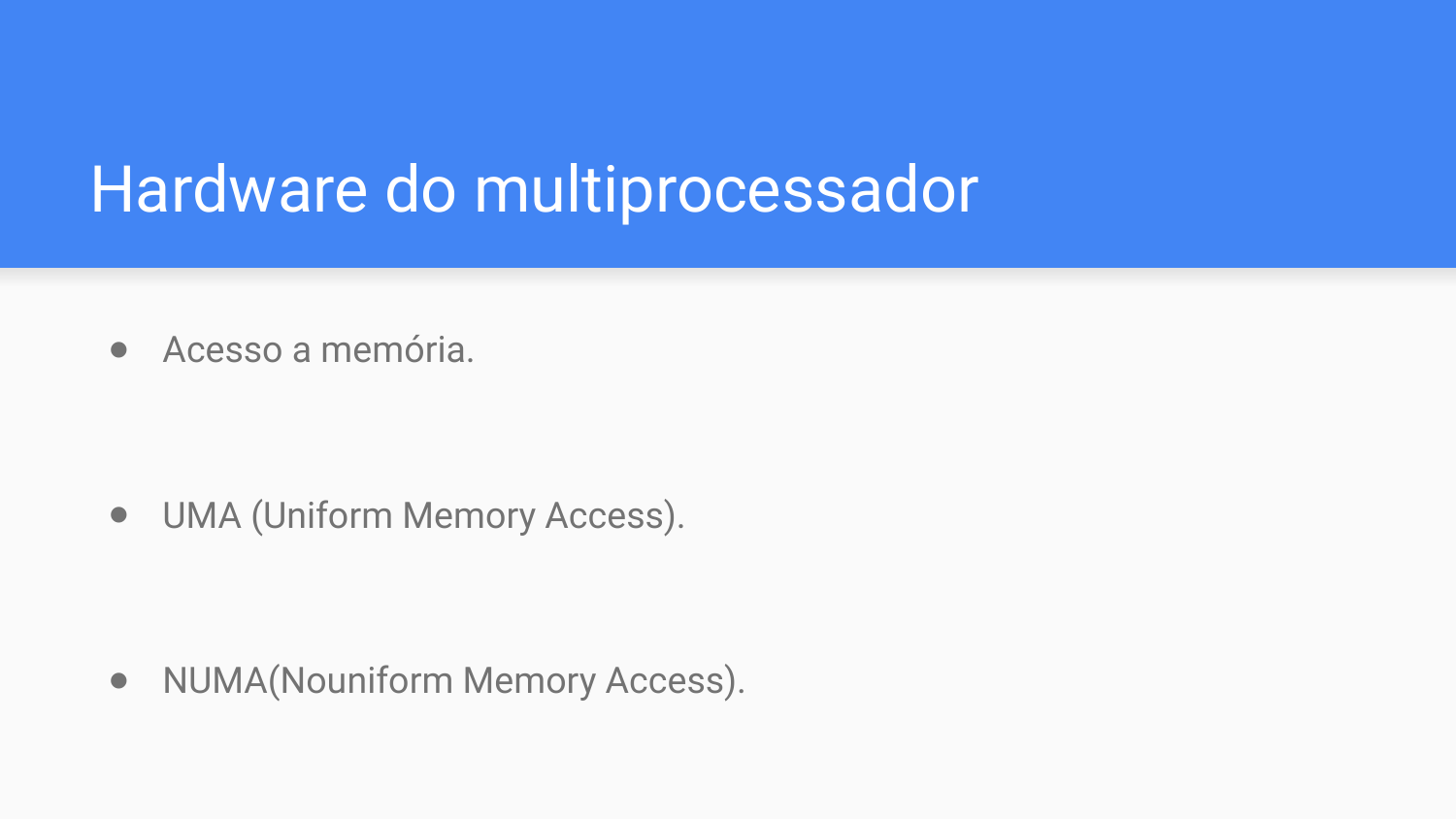

# Hardware do multiprocessador
Acesso a memória.

UMA (Uniform Memory Access).

NUMA(Nouniform Memory Access).